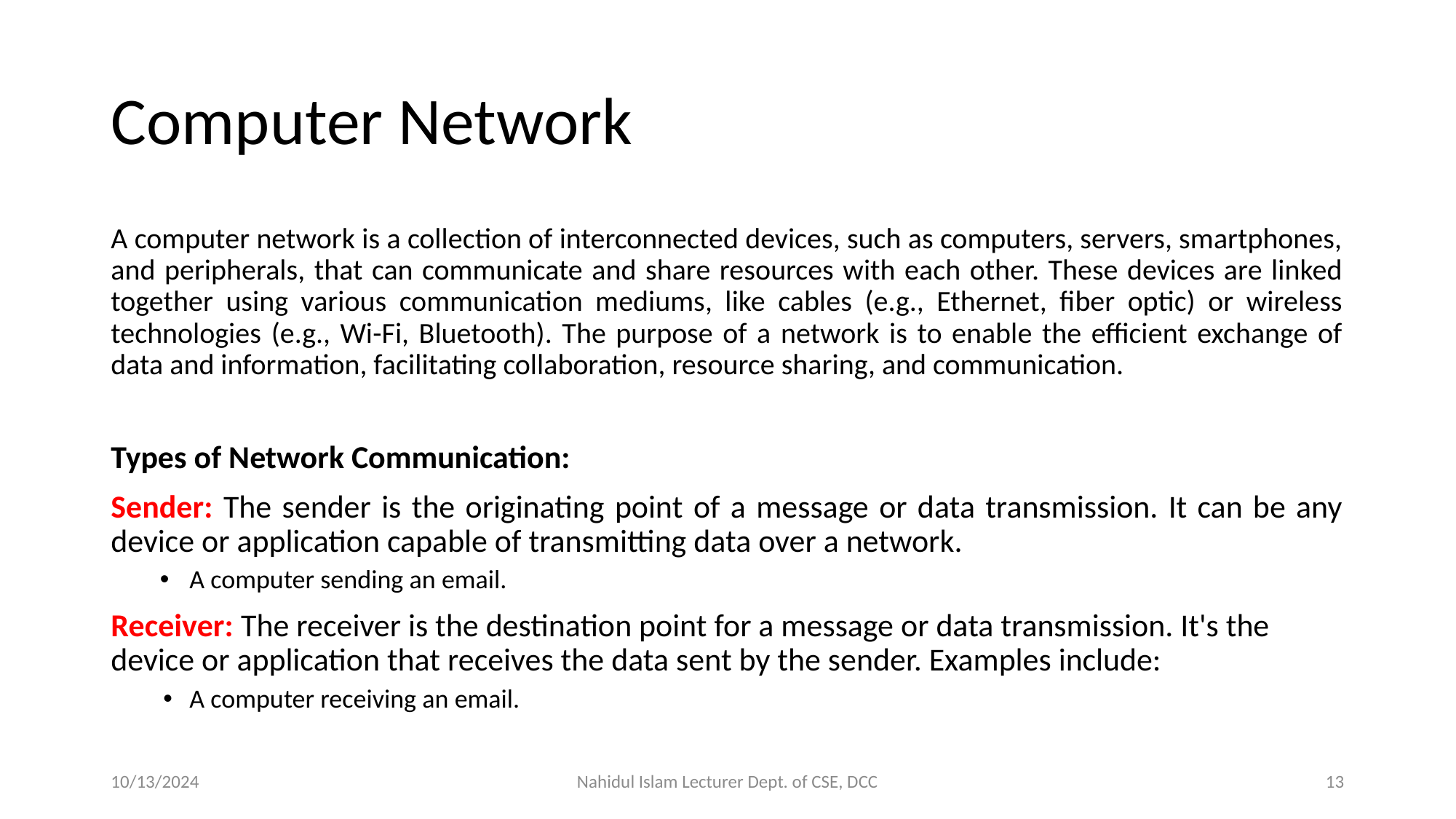

# Computer Network
A computer network is a collection of interconnected devices, such as computers, servers, smartphones, and peripherals, that can communicate and share resources with each other. These devices are linked together using various communication mediums, like cables (e.g., Ethernet, fiber optic) or wireless technologies (e.g., Wi-Fi, Bluetooth). The purpose of a network is to enable the efficient exchange of data and information, facilitating collaboration, resource sharing, and communication.

Types of Network Communication:
Sender: The sender is the originating point of a message or data transmission. It can be any device or application capable of transmitting data over a network.
A computer sending an email.
Receiver: The receiver is the destination point for a message or data transmission. It's the device or application that receives the data sent by the sender. Examples include:
A computer receiving an email.

10/13/2024
Nahidul Islam Lecturer Dept. of CSE, DCC
13